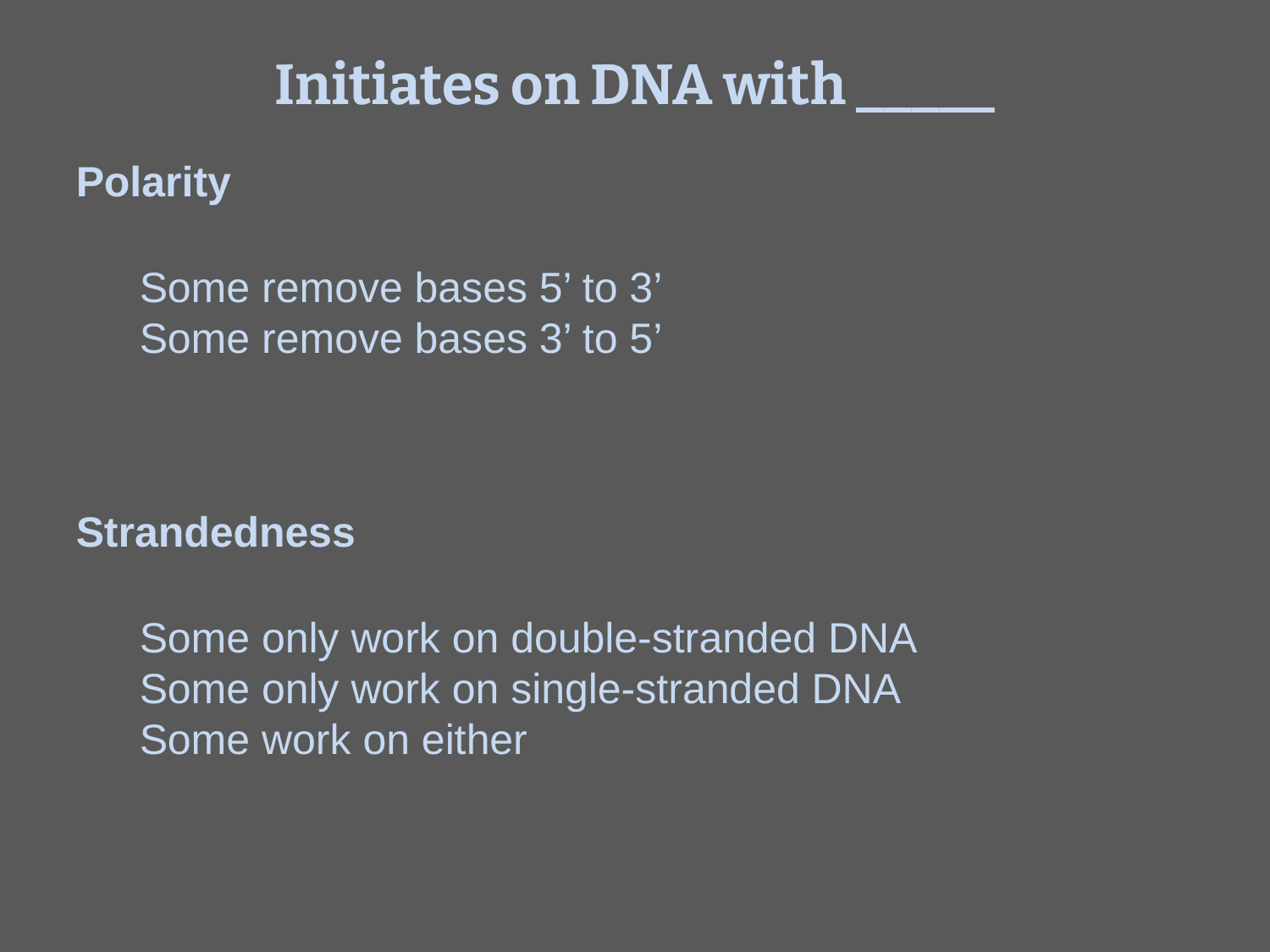

Initiates on DNA with _____
Polarity
Some remove bases 5’ to 3’
Some remove bases 3’ to 5’
Strandedness
Some only work on double-stranded DNA
Some only work on single-stranded DNA
Some work on either